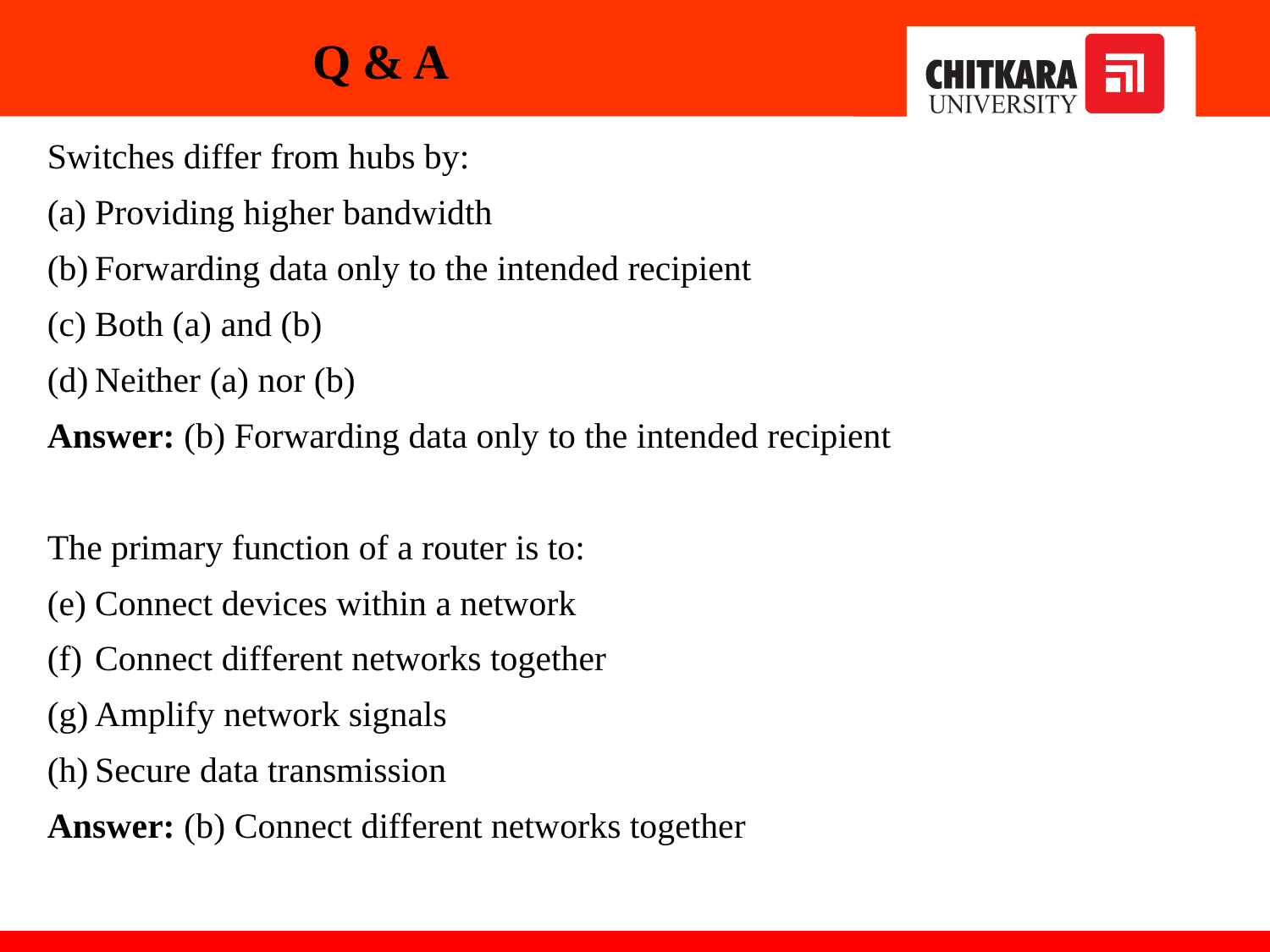

# Q & A
Switches differ from hubs by:
Providing higher bandwidth
Forwarding data only to the intended recipient
Both (a) and (b)
Neither (a) nor (b)
Answer: (b) Forwarding data only to the intended recipient

The primary function of a router is to:
Connect devices within a network
Connect different networks together
Amplify network signals
Secure data transmission
Answer: (b) Connect different networks together